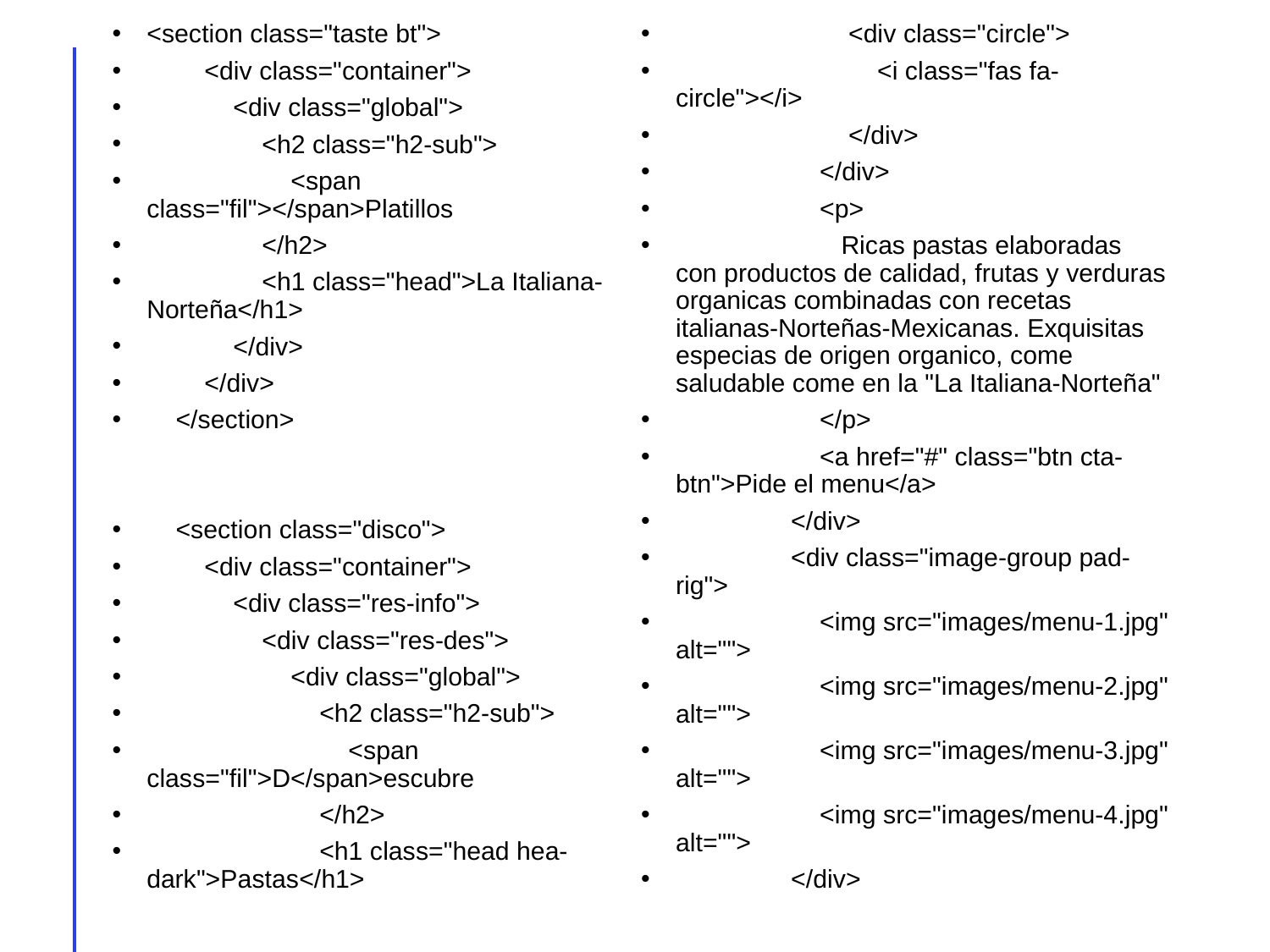

<section class="taste bt">
        <div class="container">
            <div class="global">
                <h2 class="h2-sub">
                    <span class="fil"></span>Platillos
                </h2>
                <h1 class="head">La Italiana-Norteña</h1>
            </div>
        </div>
    </section>

    <section class="disco">
        <div class="container">
            <div class="res-info">
                <div class="res-des">
                    <div class="global">
                        <h2 class="h2-sub">
                            <span class="fil">D</span>escubre
                        </h2>
                        <h1 class="head hea-dark">Pastas</h1>
                        <div class="circle">
                            <i class="fas fa-circle"></i>
                        </div>
                    </div>
                    <p>
                       Ricas pastas elaboradas con productos de calidad, frutas y verduras organicas combinadas con recetas italianas-Norteñas-Mexicanas. Exquisitas especias de origen organico, come saludable come en la "La Italiana-Norteña"
                    </p>
                    <a href="#" class="btn cta-btn">Pide el menu</a>
                </div>
                <div class="image-group pad-rig">
                    <img src="images/menu-1.jpg" alt="">
                    <img src="images/menu-2.jpg" alt="">
                    <img src="images/menu-3.jpg" alt="">
                    <img src="images/menu-4.jpg" alt="">
                </div>